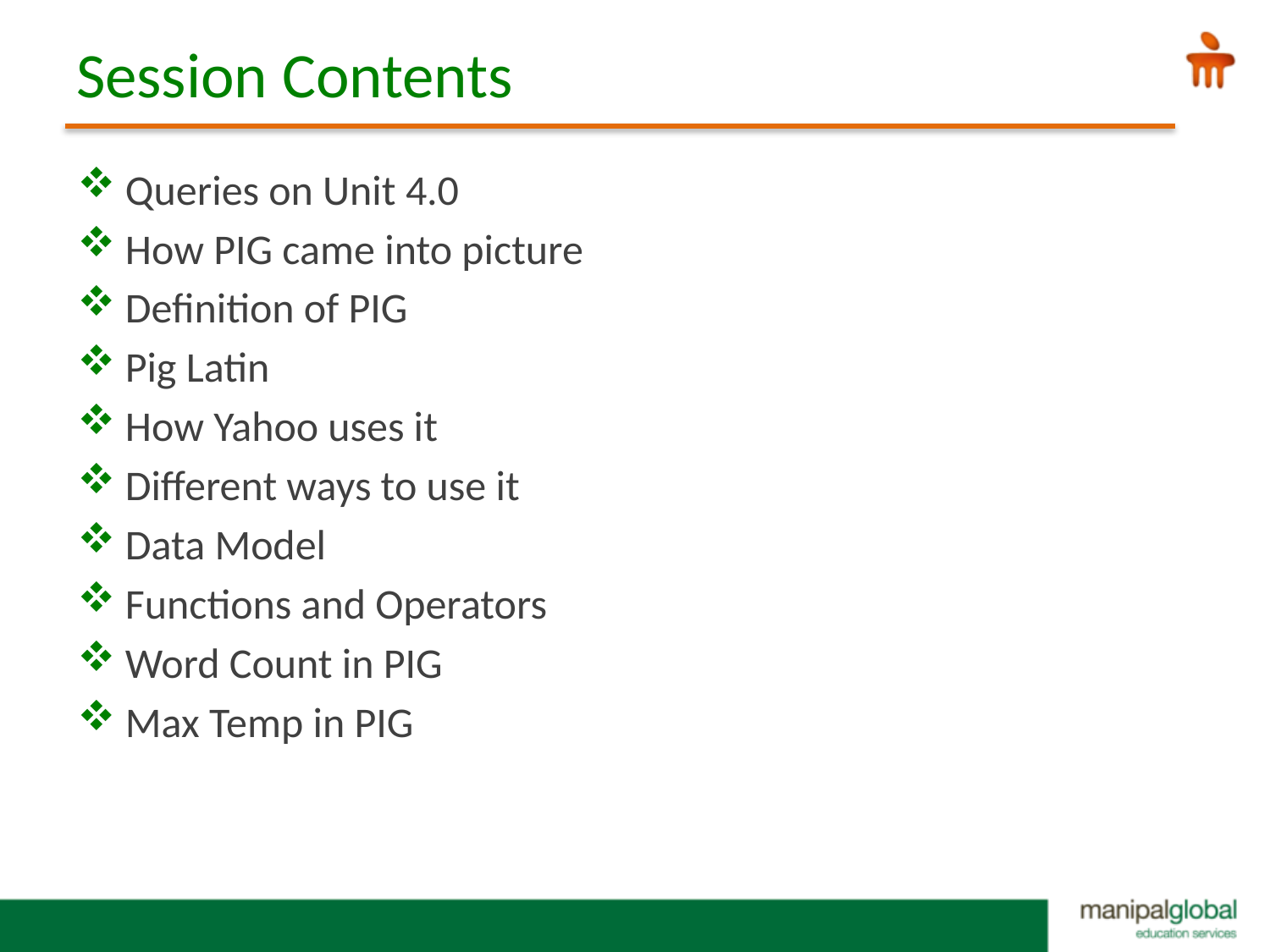

# Session Contents
Queries on Unit 4.0
How PIG came into picture
Definition of PIG
Pig Latin
How Yahoo uses it
Different ways to use it
Data Model
Functions and Operators
Word Count in PIG
Max Temp in PIG